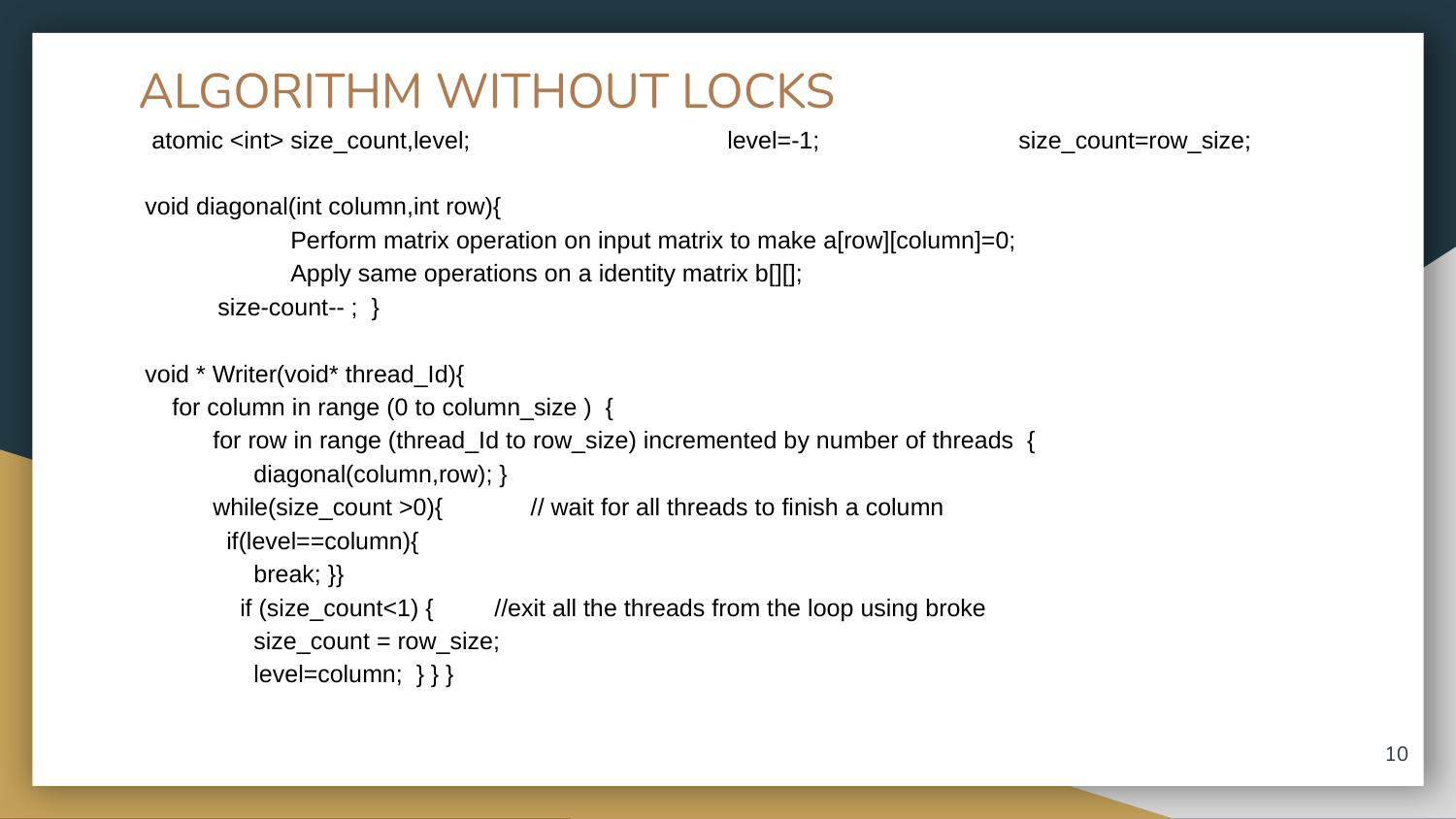

# ALGORITHM WITHOUT LOCKS
 atomic <int> size_count,level;  		level=-1;		size_count=row_size;

void diagonal(int column,int row){
	Perform matrix operation on input matrix to make a[row][column]=0;
	Apply same operations on a identity matrix b[][];
size-count-- ;  }

void * Writer(void* thread_Id){
    for column in range (0 to column_size )  {
          for row in range (thread_Id to row_size) incremented by number of threads  {
                diagonal(column,row); }
          while(size_count >0){             // wait for all threads to finish a column
            if(level==column){
                break; }}
              if (size_count<1) {         //exit all the threads from the loop using broke
                size_count = row_size;
                level=column;  } } }

10